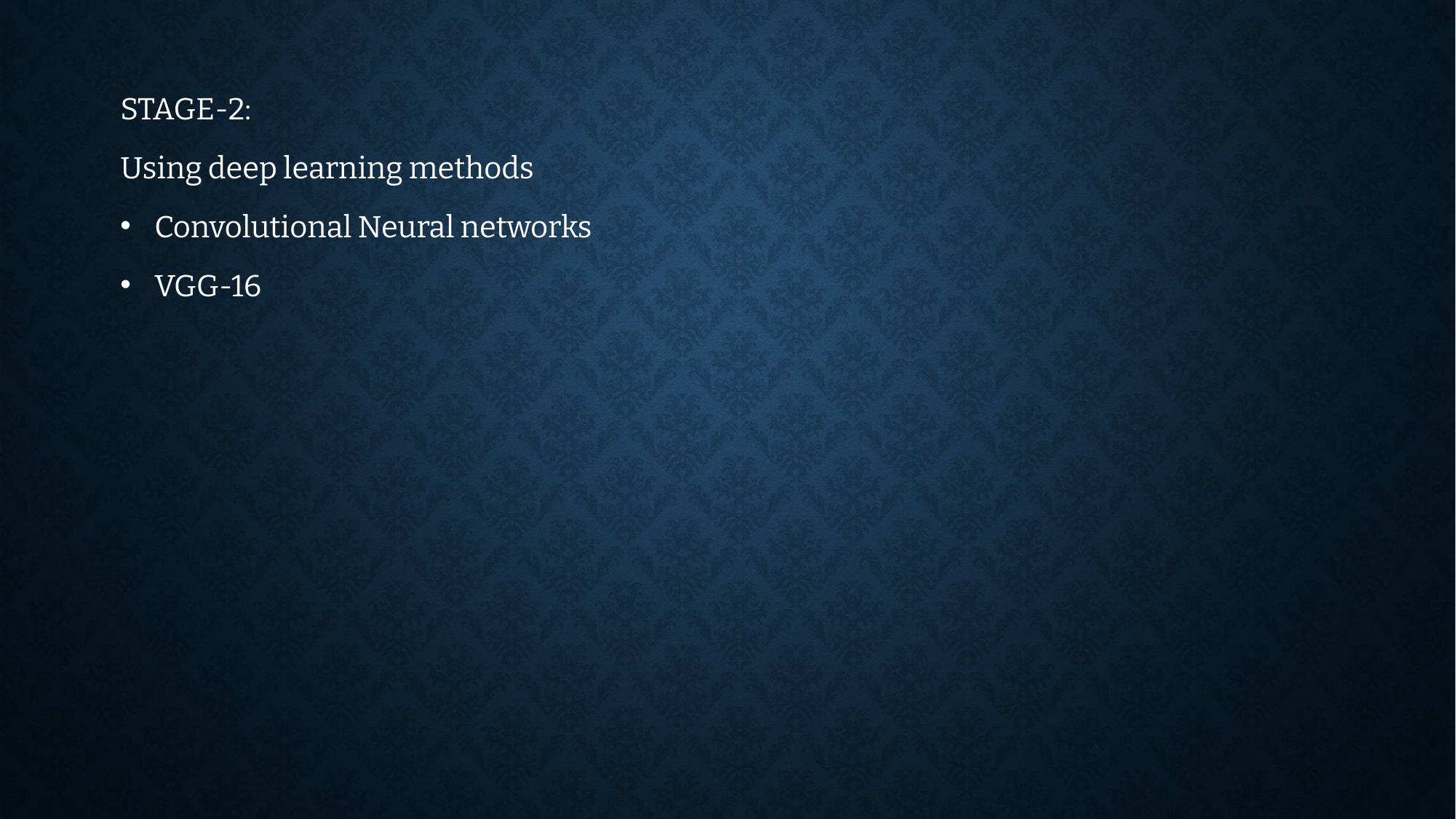

STAGE-2:
Using deep learning methods
Convolutional Neural networks
VGG-16